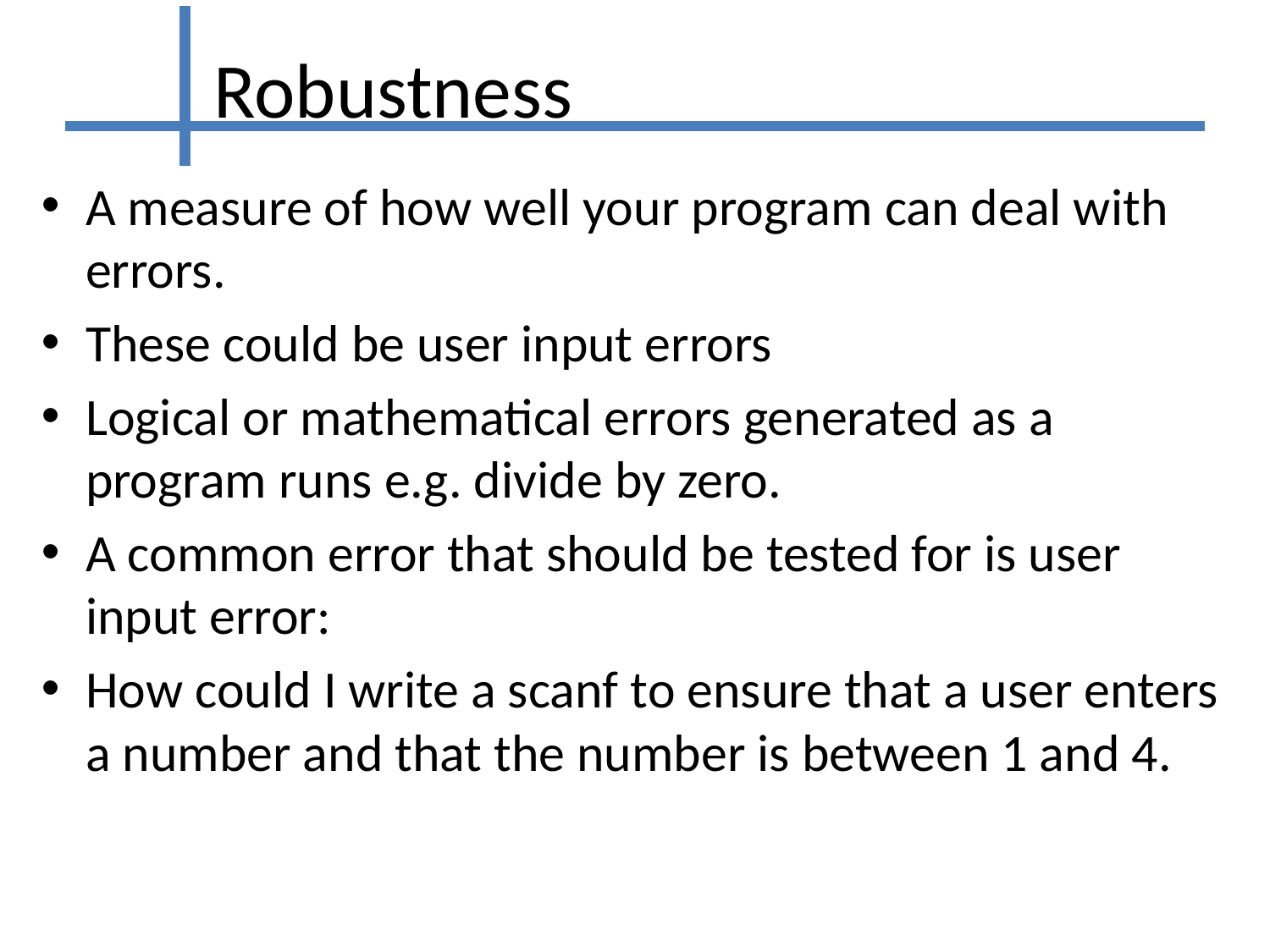

# Robustness
A measure of how well your program can deal with errors.
These could be user input errors
Logical or mathematical errors generated as a program runs e.g. divide by zero.
A common error that should be tested for is user input error:
How could I write a scanf to ensure that a user enters a number and that the number is between 1 and 4.